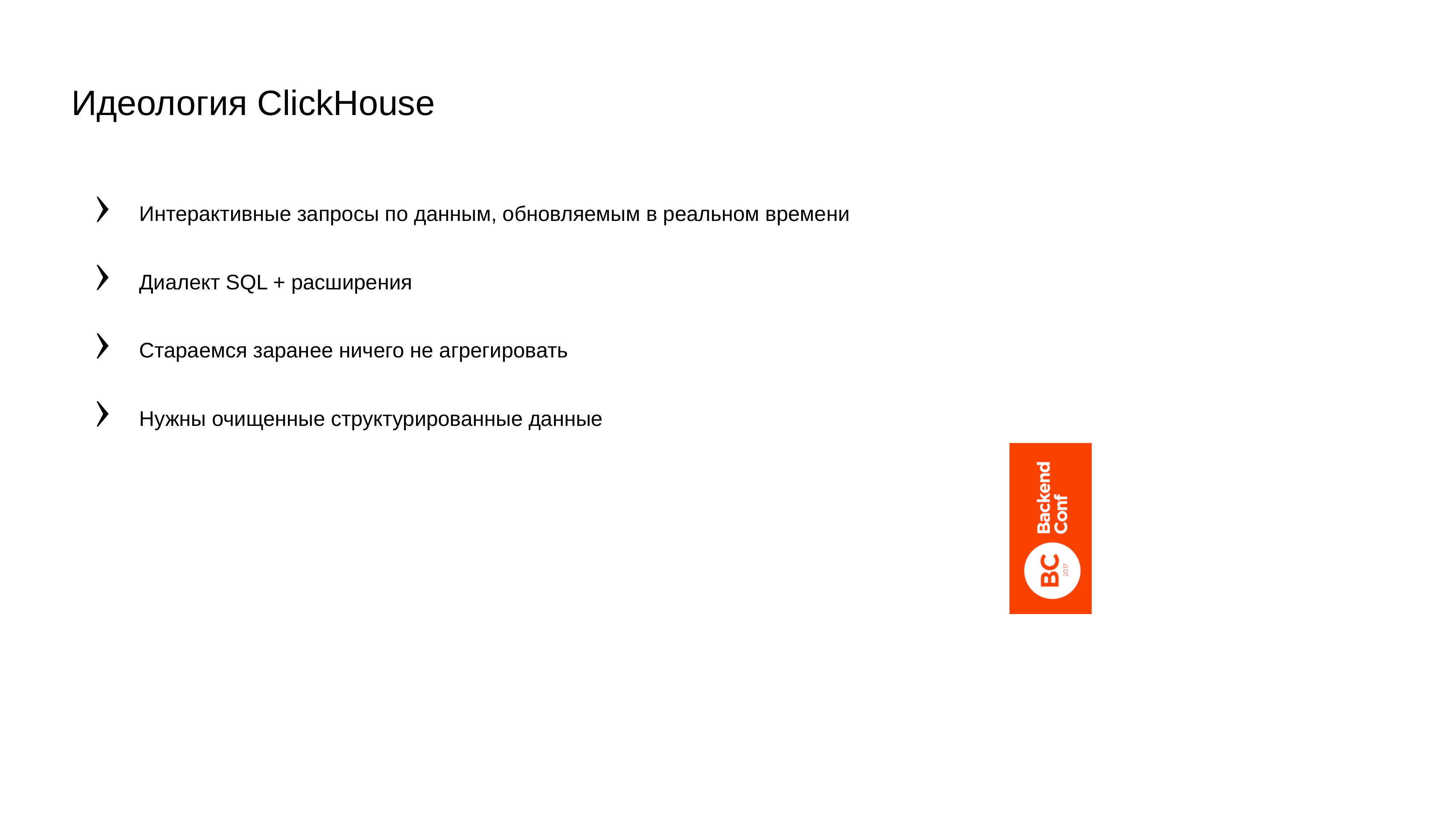

# Идеология ClickHouse
Интерактивные запросы по данным, обновляемым в реальном времени
Диалект SQL + расширения
Стараемся заранее ничего не агрегировать
Нужны очищенные структурированные данные